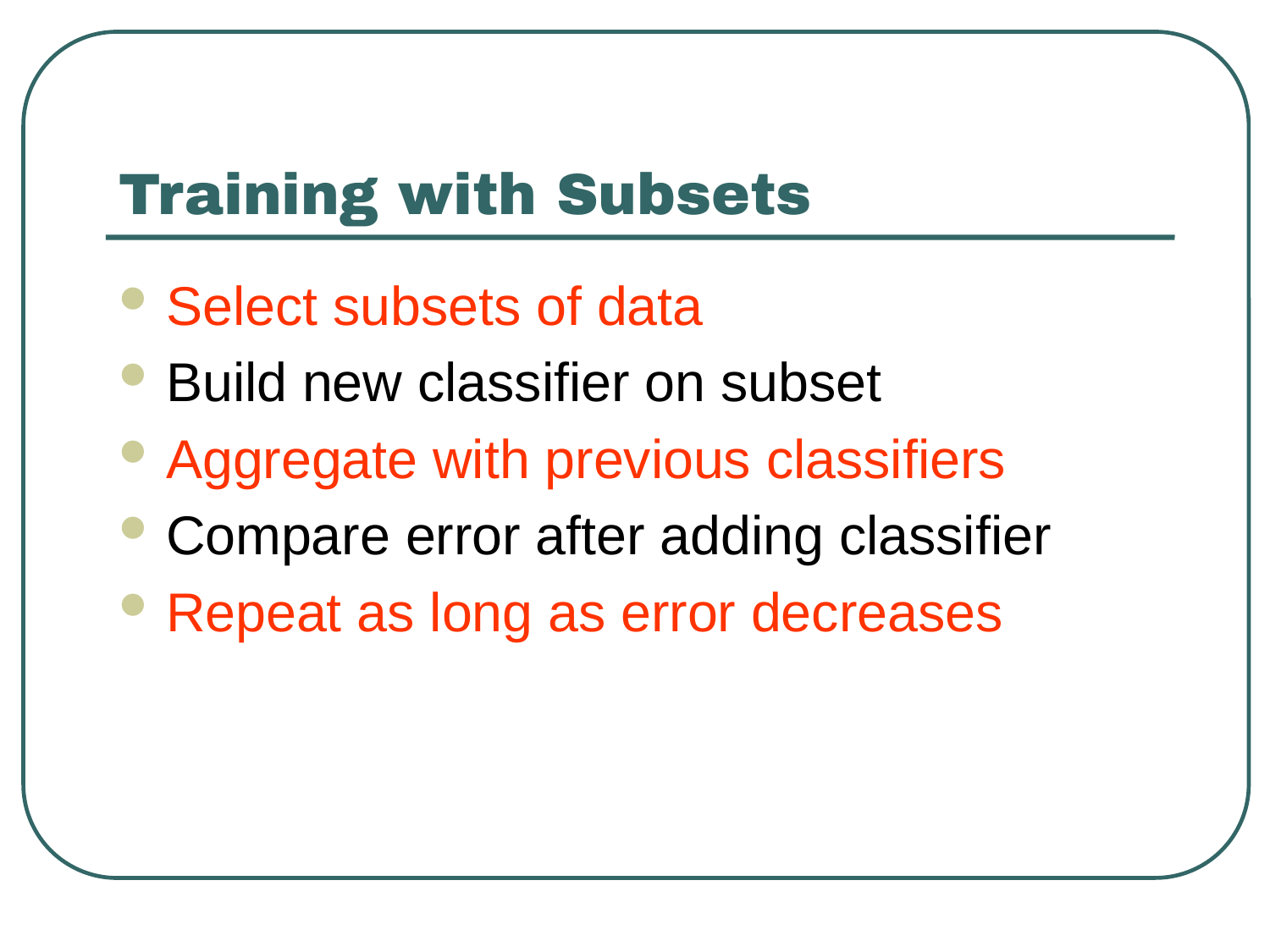

# Training with Subsets
Select subsets of data
Build new classifier on subset
Aggregate with previous classifiers
Compare error after adding classifier
Repeat as long as error decreases